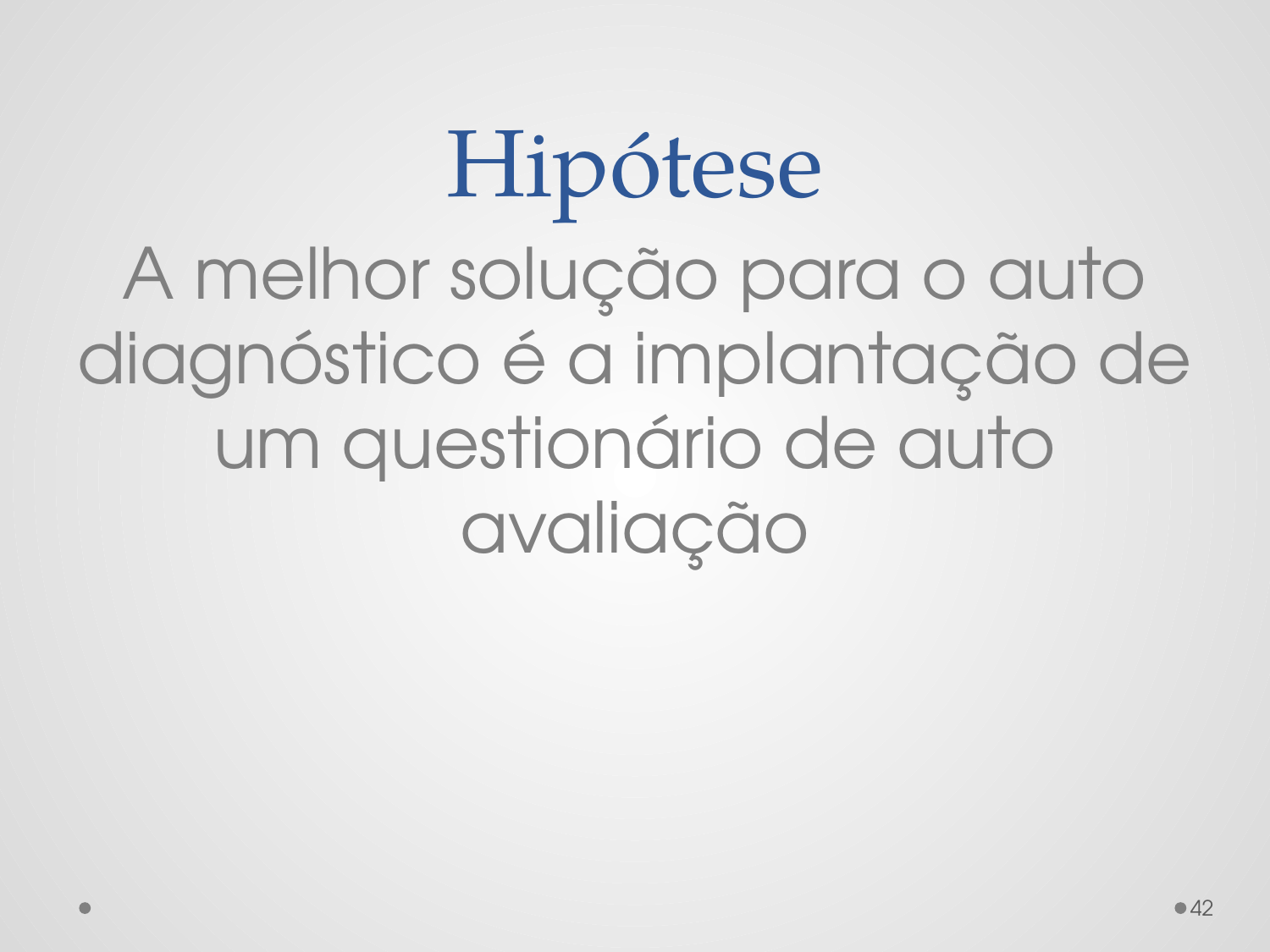

# Hipótese
A melhor solução para o auto diagnóstico é a implantação de um questionário de auto avaliação
42